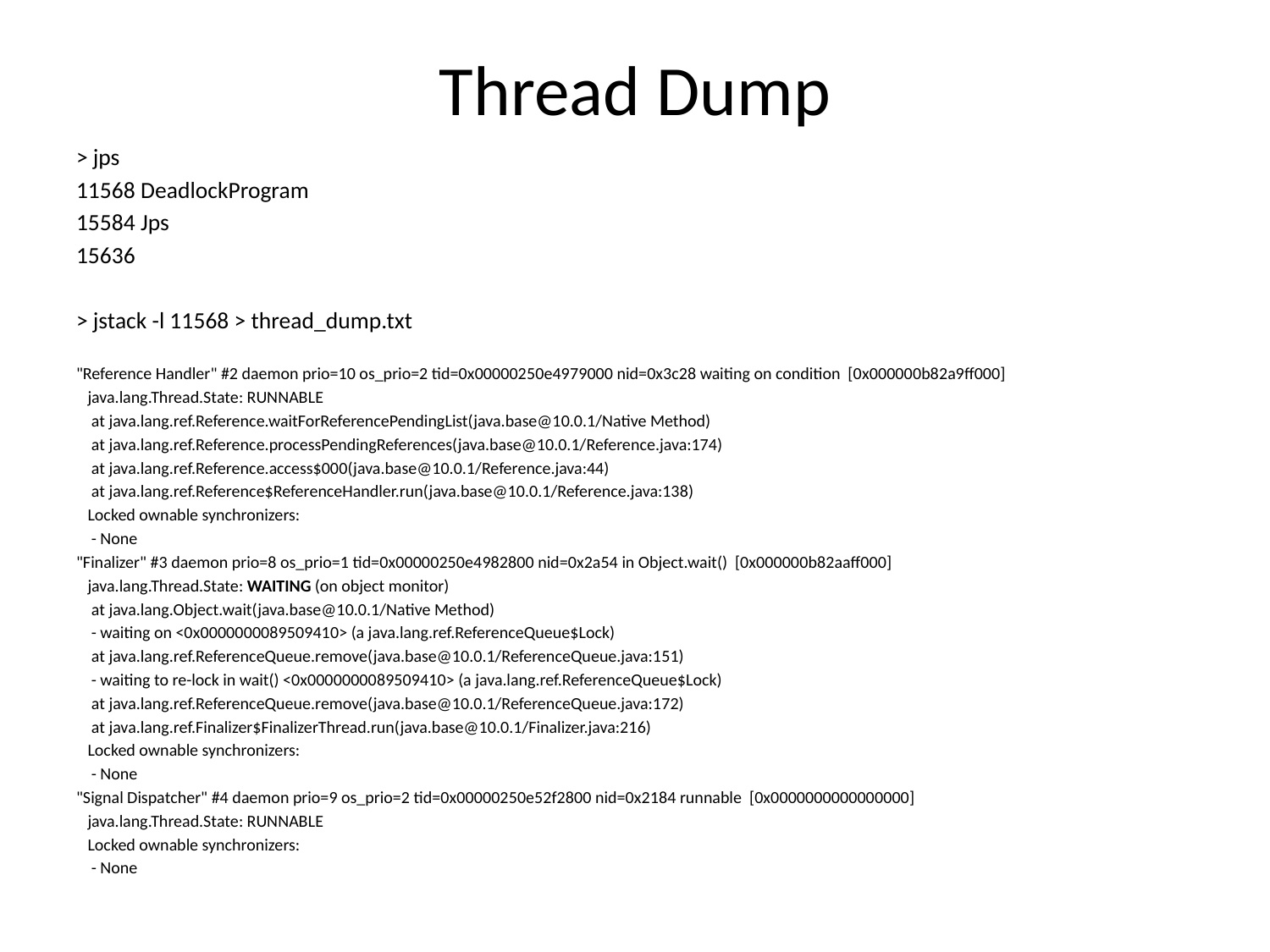

# Thread Dump
> jps
11568 DeadlockProgram
15584 Jps
15636

> jstack -l 11568 > thread_dump.txt

"Reference Handler" #2 daemon prio=10 os_prio=2 tid=0x00000250e4979000 nid=0x3c28 waiting on condition  [0x000000b82a9ff000]
   java.lang.Thread.State: RUNNABLE
    at java.lang.ref.Reference.waitForReferencePendingList(java.base@10.0.1/Native Method)
    at java.lang.ref.Reference.processPendingReferences(java.base@10.0.1/Reference.java:174)
    at java.lang.ref.Reference.access$000(java.base@10.0.1/Reference.java:44)
    at java.lang.ref.Reference$ReferenceHandler.run(java.base@10.0.1/Reference.java:138)
   Locked ownable synchronizers:
    - None
"Finalizer" #3 daemon prio=8 os_prio=1 tid=0x00000250e4982800 nid=0x2a54 in Object.wait()  [0x000000b82aaff000]
   java.lang.Thread.State: WAITING (on object monitor)
    at java.lang.Object.wait(java.base@10.0.1/Native Method)
    - waiting on <0x0000000089509410> (a java.lang.ref.ReferenceQueue$Lock)
    at java.lang.ref.ReferenceQueue.remove(java.base@10.0.1/ReferenceQueue.java:151)
    - waiting to re-lock in wait() <0x0000000089509410> (a java.lang.ref.ReferenceQueue$Lock)
    at java.lang.ref.ReferenceQueue.remove(java.base@10.0.1/ReferenceQueue.java:172)
    at java.lang.ref.Finalizer$FinalizerThread.run(java.base@10.0.1/Finalizer.java:216)
   Locked ownable synchronizers:
    - None
"Signal Dispatcher" #4 daemon prio=9 os_prio=2 tid=0x00000250e52f2800 nid=0x2184 runnable  [0x0000000000000000]
   java.lang.Thread.State: RUNNABLE
   Locked ownable synchronizers:
    - None